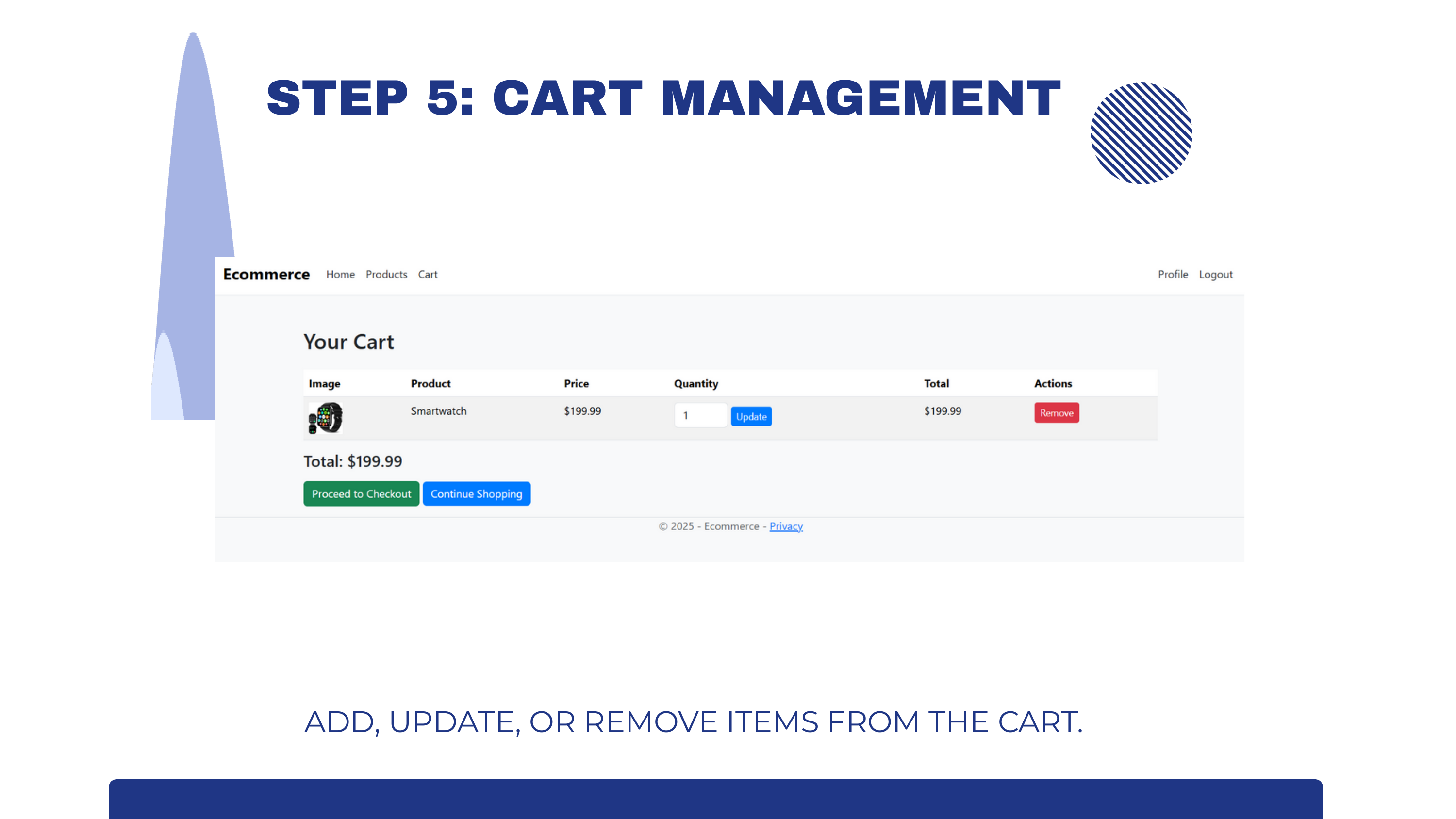

STEP 5: CART MANAGEMENT

ADD, UPDATE, OR REMOVE ITEMS FROM THE CART.